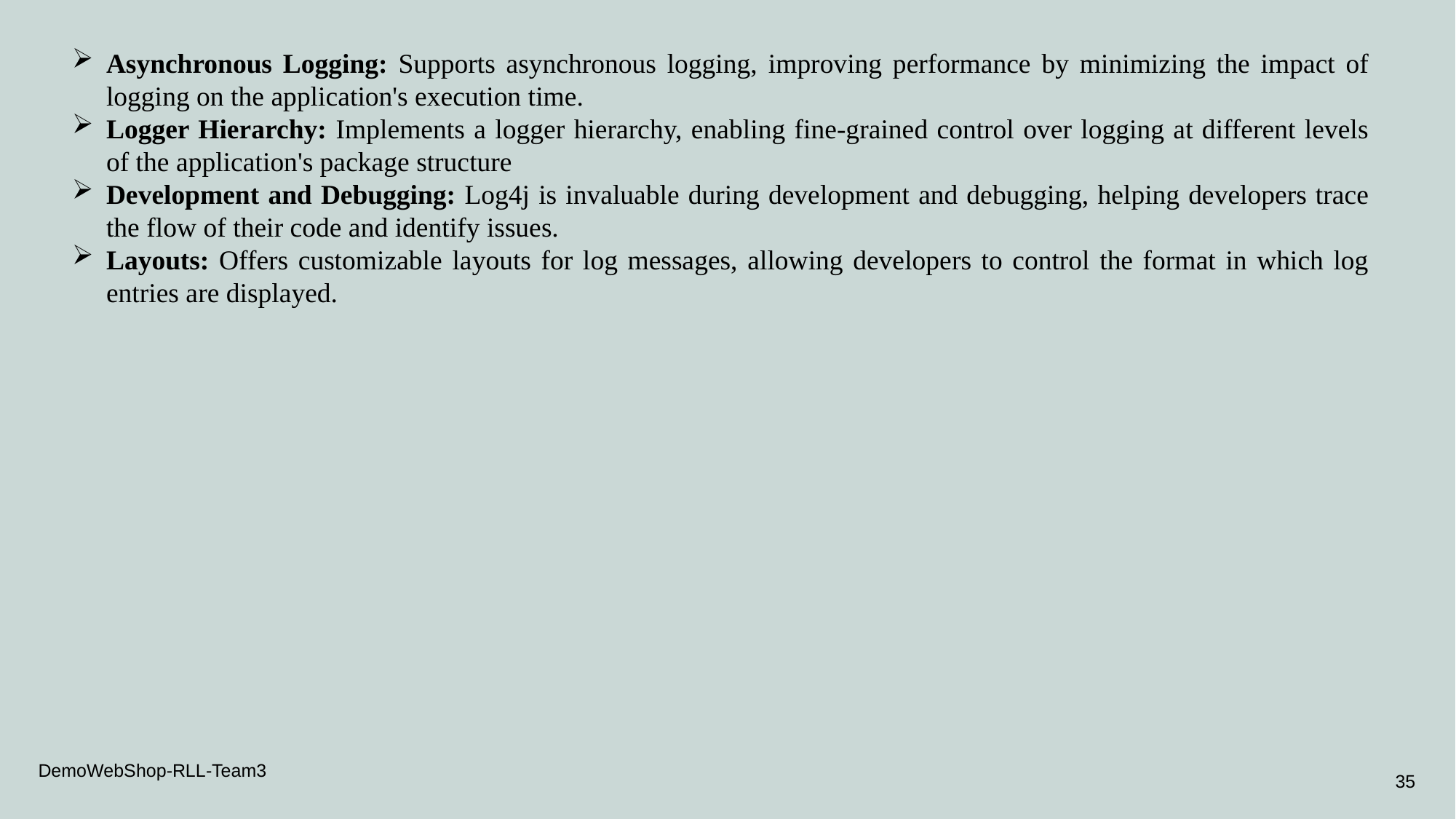

Asynchronous Logging: Supports asynchronous logging, improving performance by minimizing the impact of logging on the application's execution time.
Logger Hierarchy: Implements a logger hierarchy, enabling fine-grained control over logging at different levels of the application's package structure
Development and Debugging: Log4j is invaluable during development and debugging, helping developers trace the flow of their code and identify issues.
Layouts: Offers customizable layouts for log messages, allowing developers to control the format in which log entries are displayed.

DemoWebShop-RLL-Team3

35